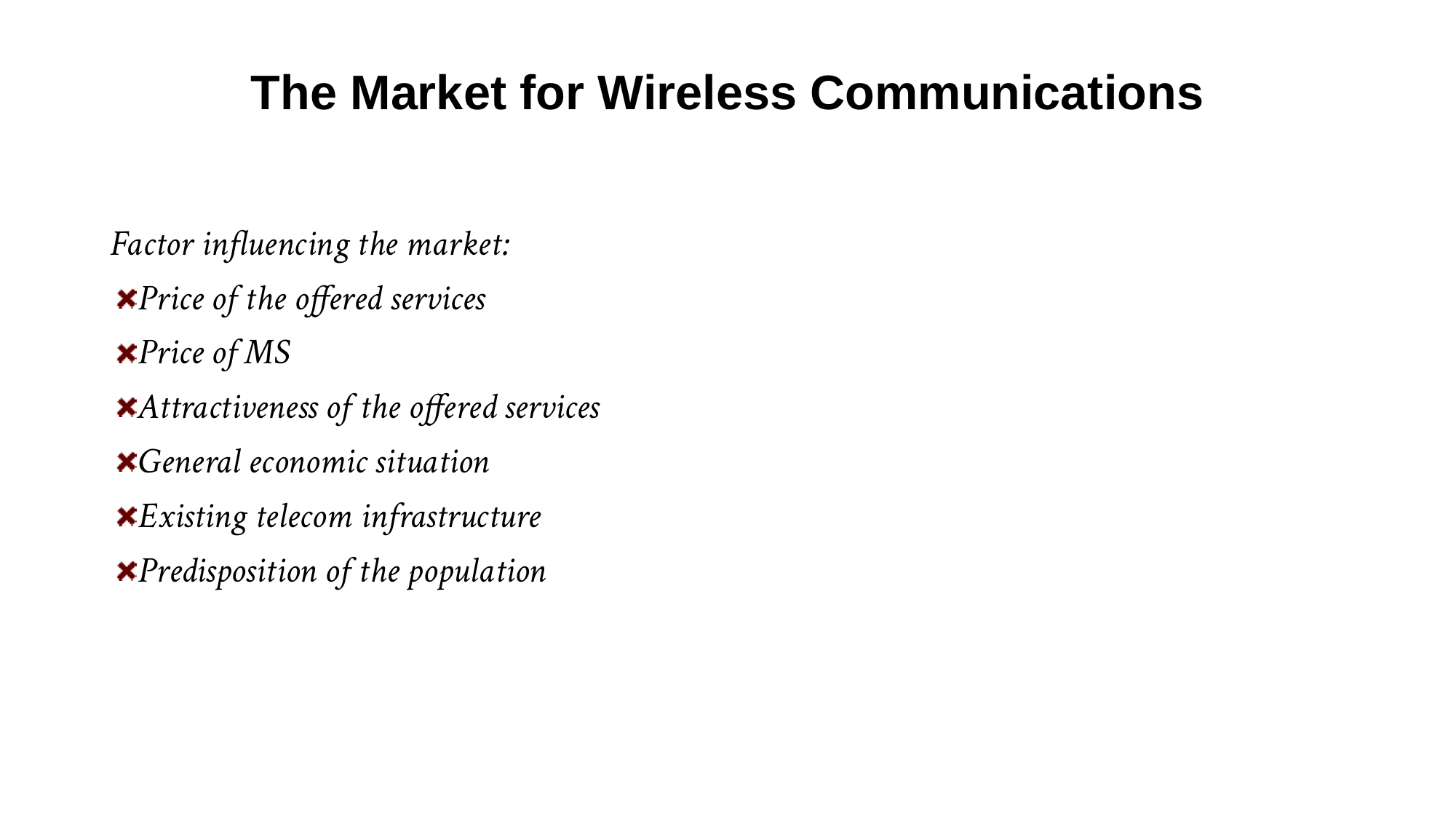

# The Market for Wireless Communications
Factor influencing the market:
Price of the offered services
Price of MS
Attractiveness of the offered services
General economic situation
Existing telecom infrastructure
Predisposition of the population